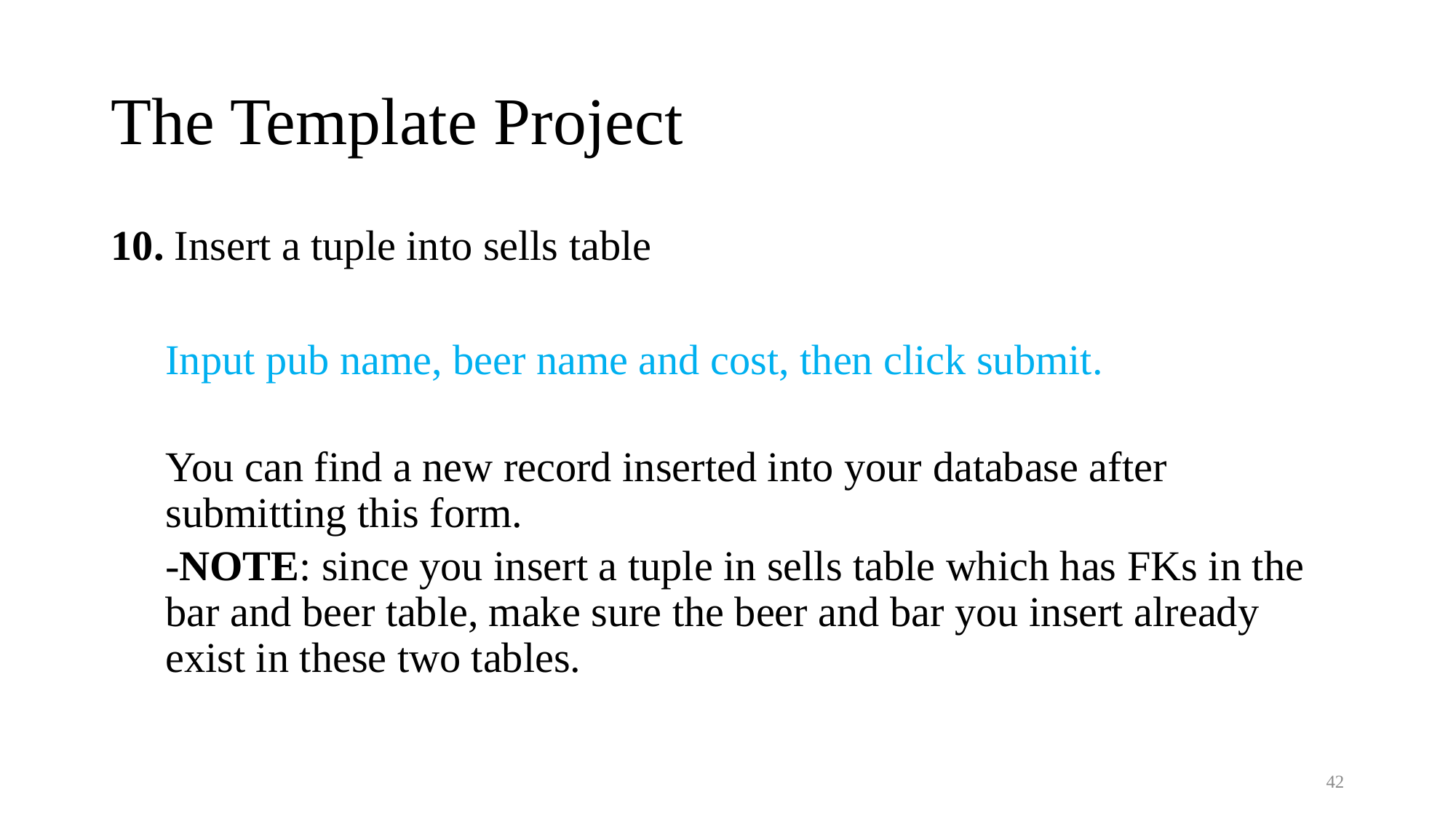

# The Template Project
10. Insert a tuple into sells table

Input pub name, beer name and cost, then click submit.

You can find a new record inserted into your database after submitting this form.
-NOTE: since you insert a tuple in sells table which has FKs in the bar and beer table, make sure the beer and bar you insert already exist in these two tables.
42